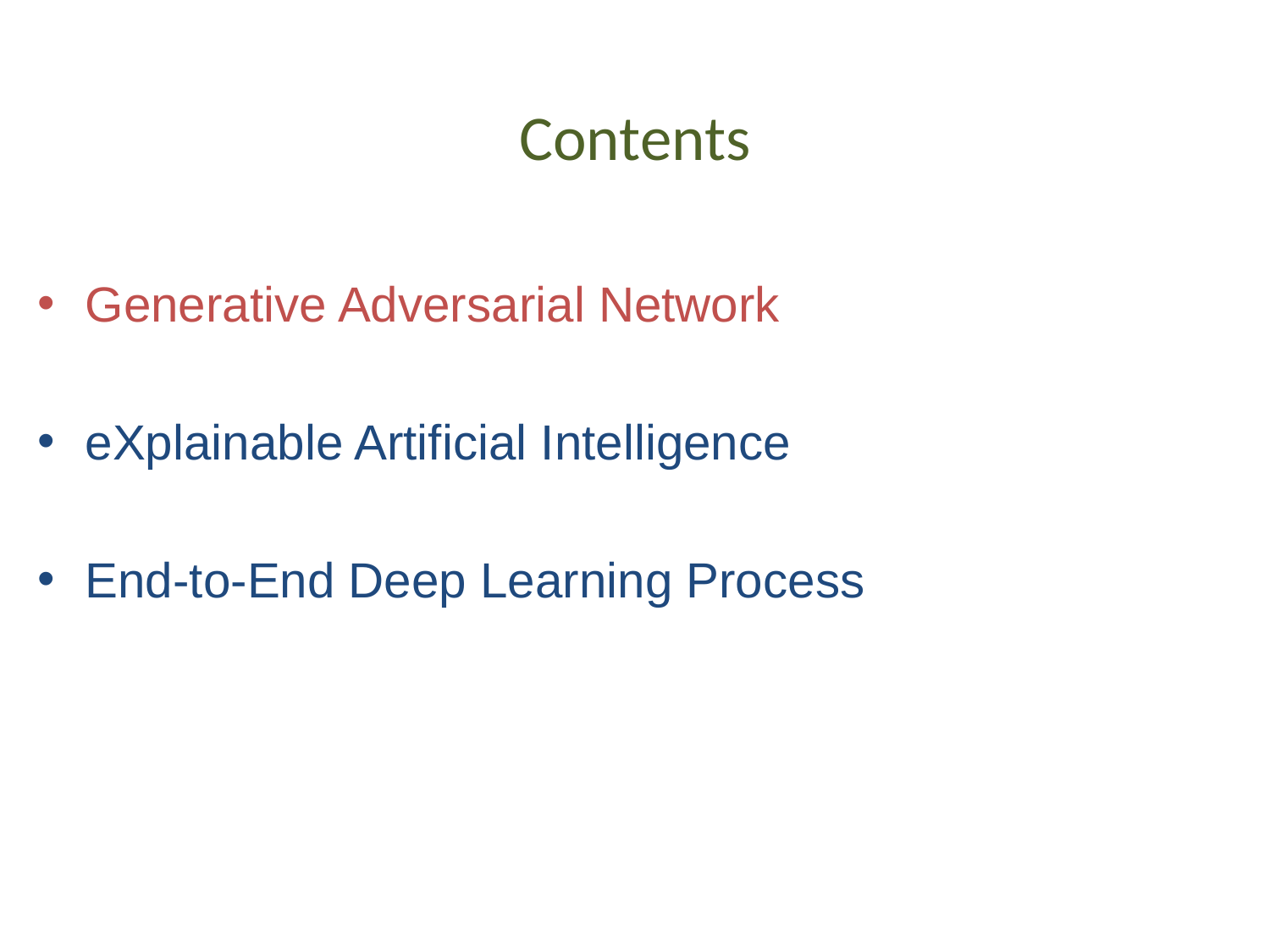

# Contents
Generative Adversarial Network

eXplainable Artificial Intelligence

End-to-End Deep Learning Process